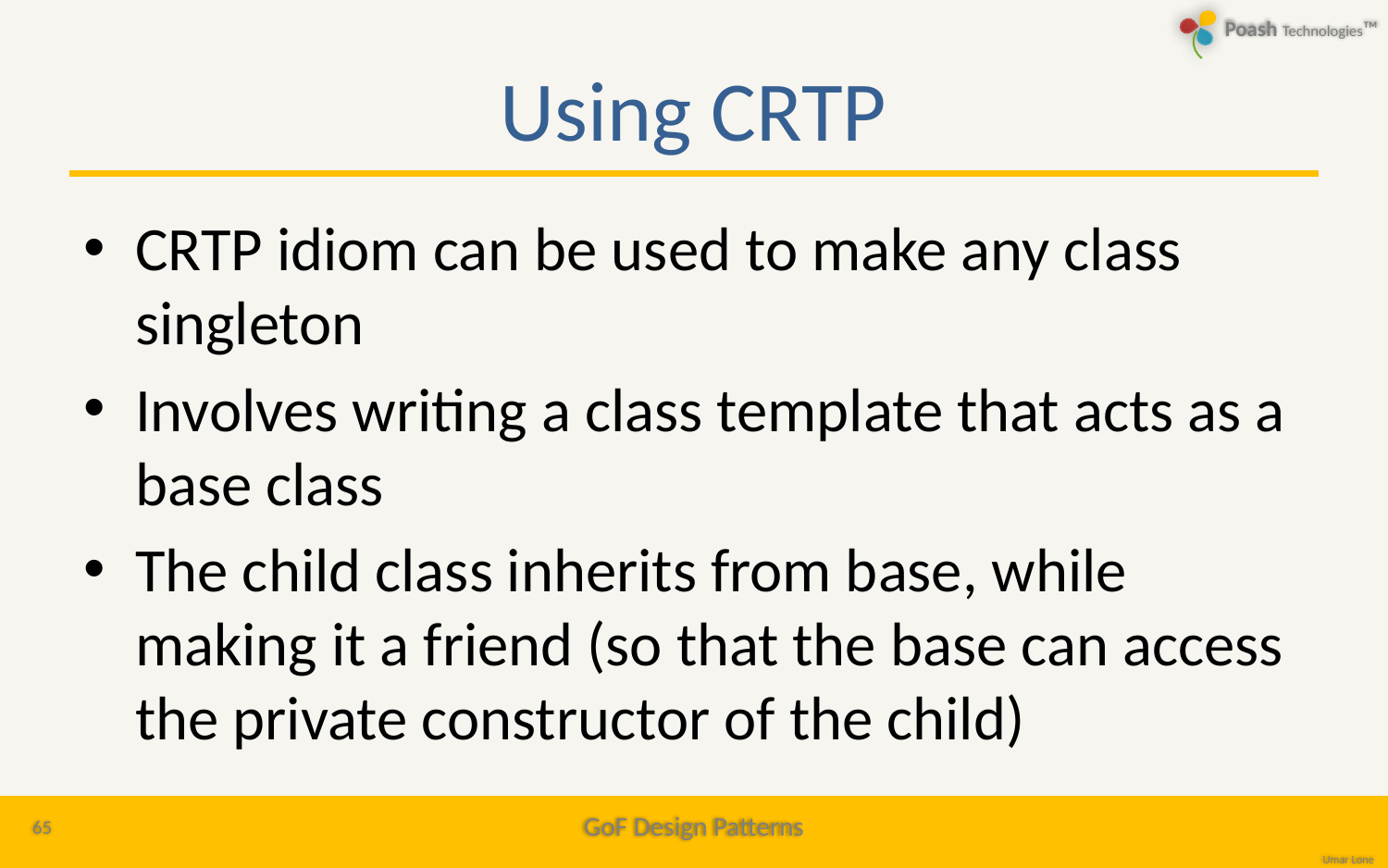

# Using CRTP
CRTP idiom can be used to make any class singleton
Involves writing a class template that acts as a base class
The child class inherits from base, while making it a friend (so that the base can access the private constructor of the child)
65